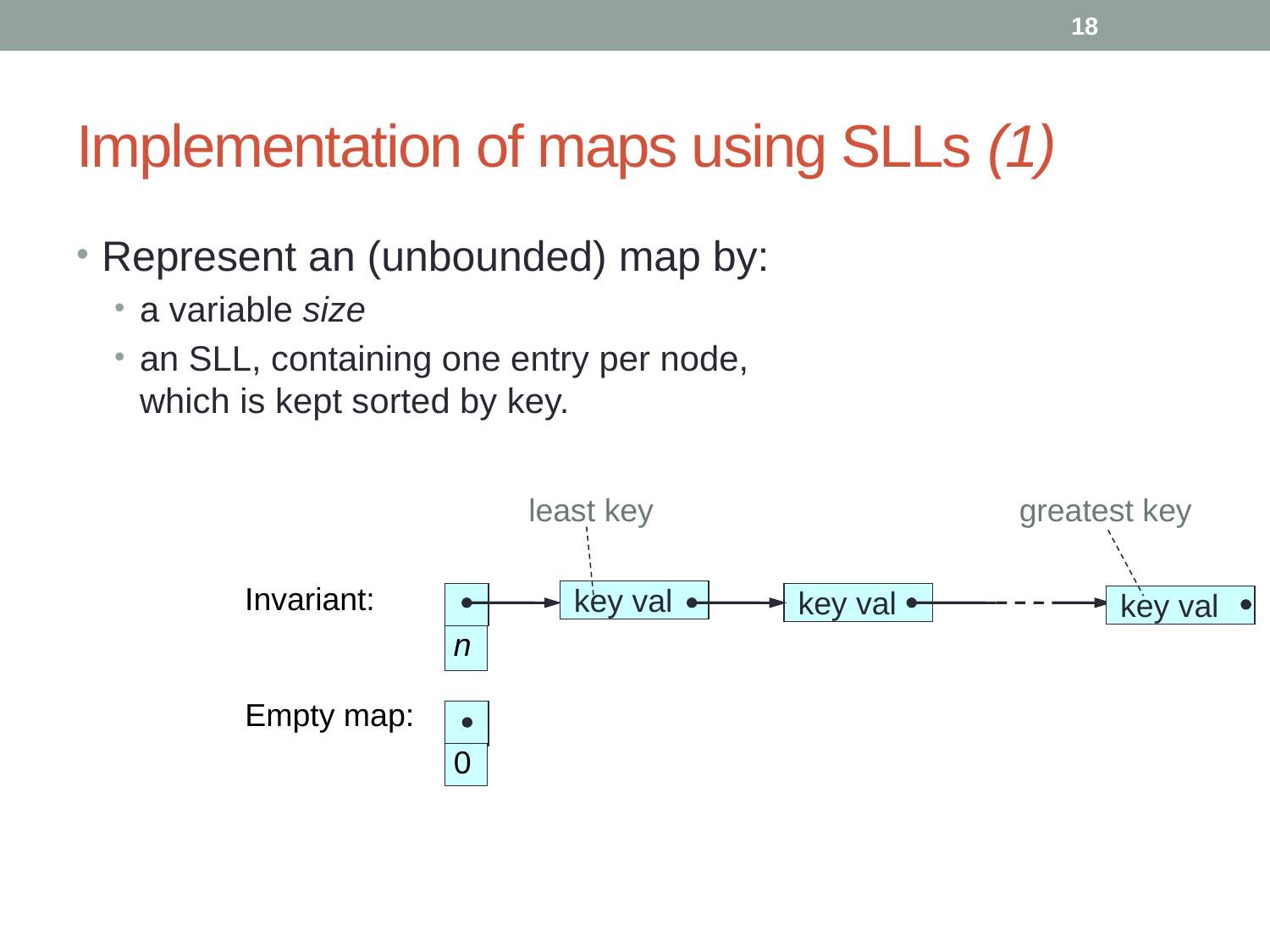

18
# Implementation of maps using SLLs (1)
Represent an (unbounded) map by:
a variable size
an SLL, containing one entry per node,
which is kept sorted by key.
least key
greatest key
key val

key val
Invariant:
key val

n
Empty map:

0